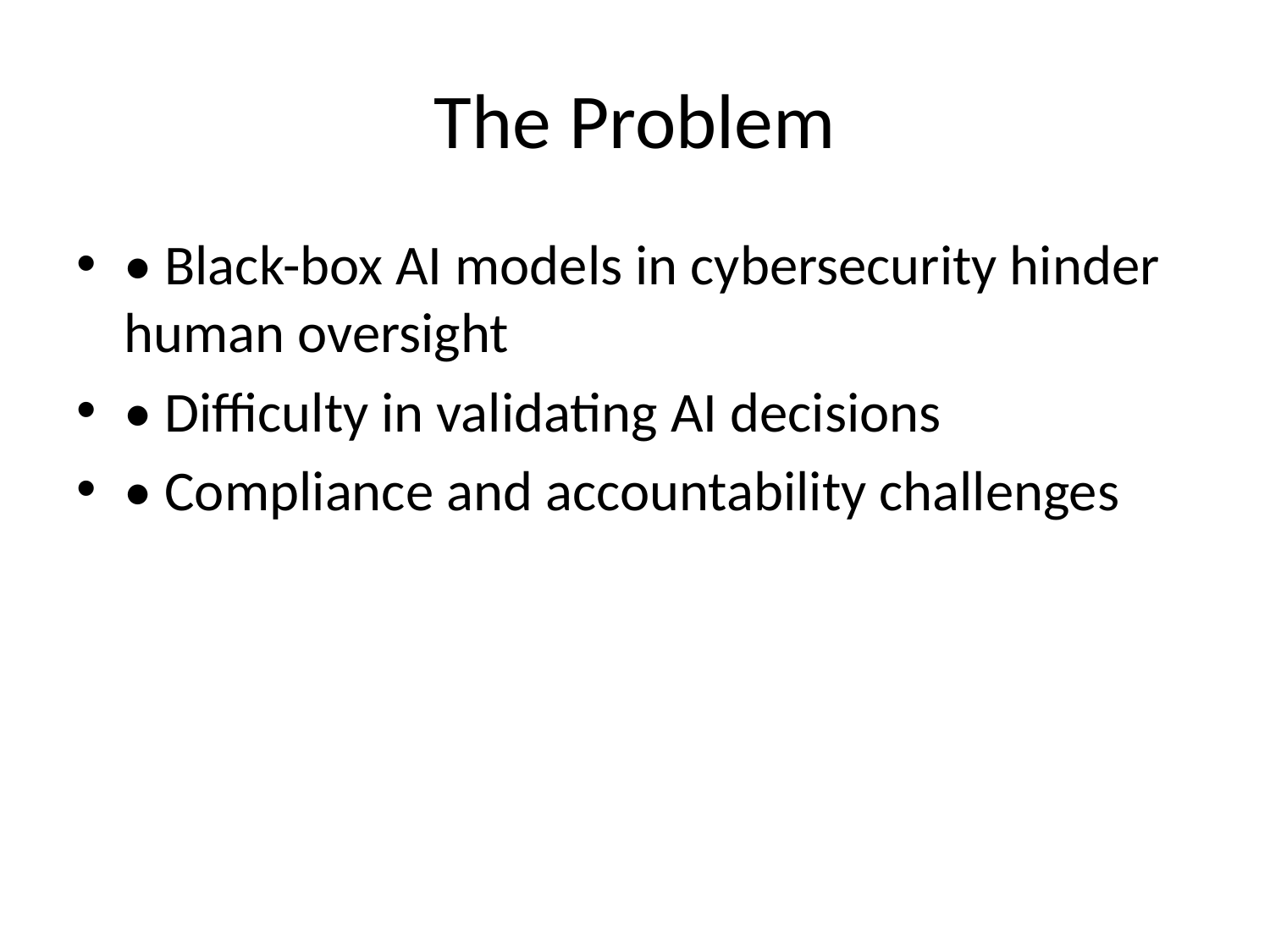

# The Problem
• Black-box AI models in cybersecurity hinder human oversight
• Difficulty in validating AI decisions
• Compliance and accountability challenges